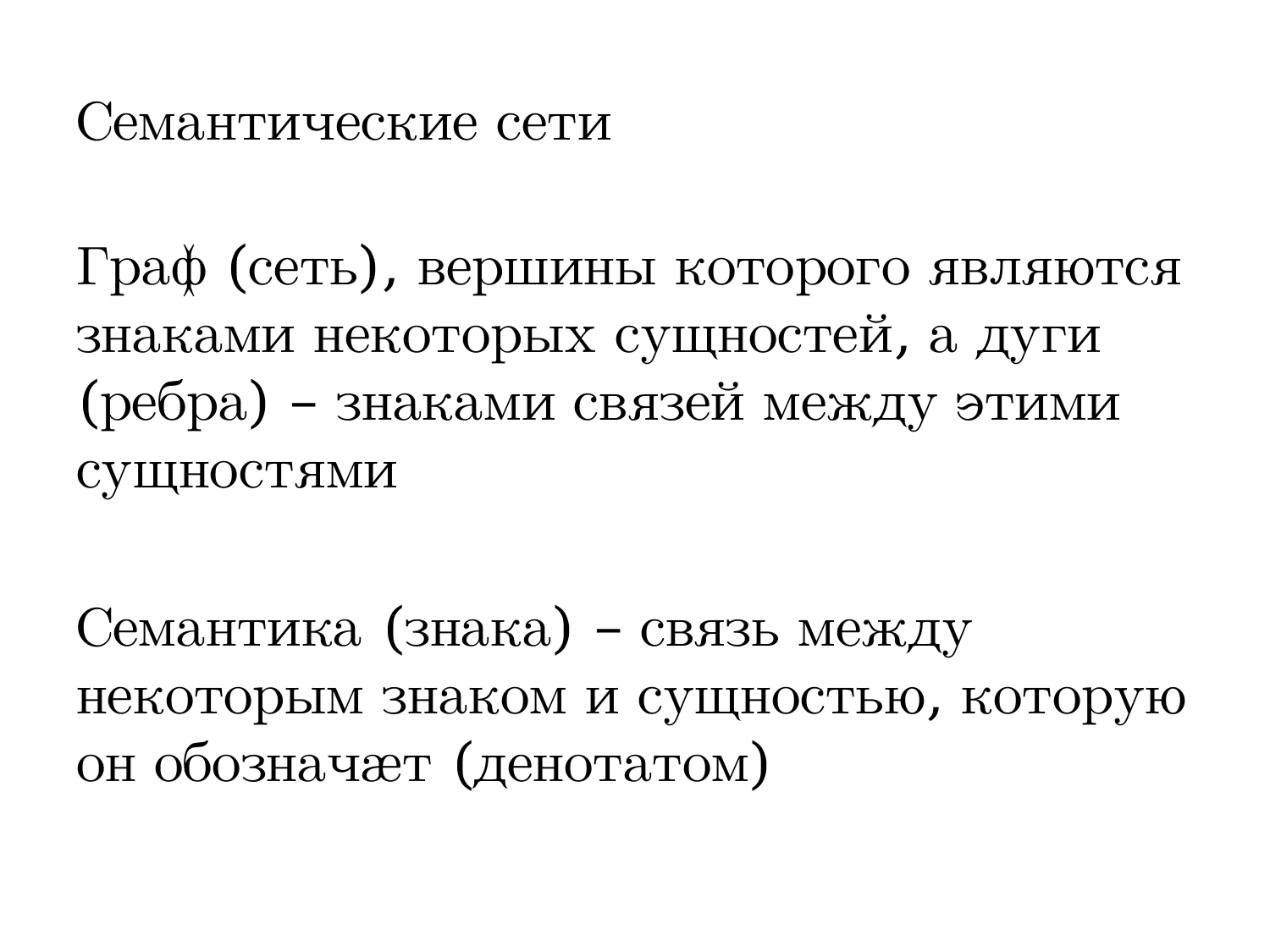

# Семантические сети
Граф (сеть), вершины которого являются знаками некоторых сущностей, а дуги (ребра) – знаками связей между этими сущностями

Семантика (знака) – связь между некоторым знаком и сущностью, которую он обозначает (денотатом)